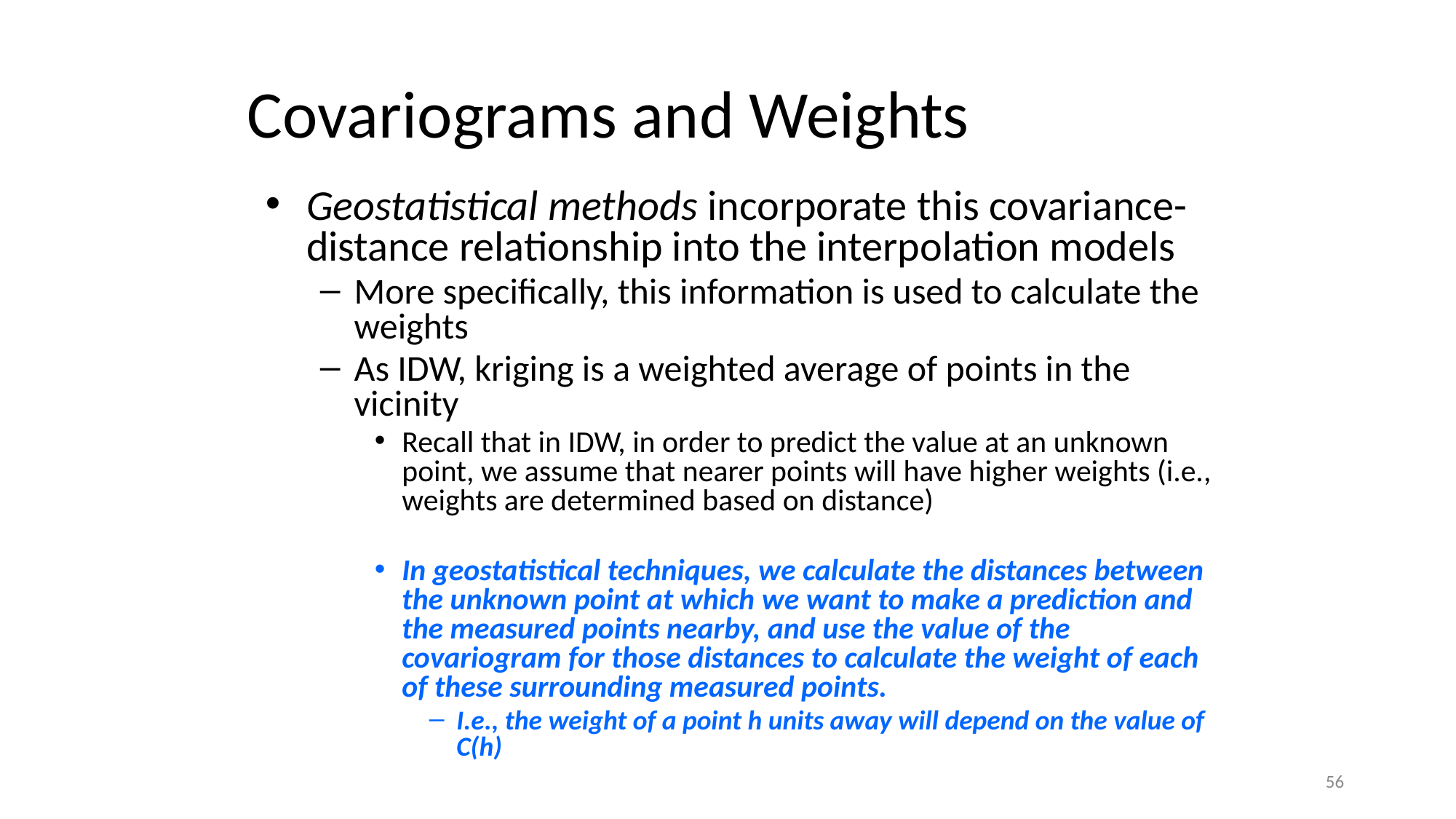

# Covariograms and Weights
Geostatistical methods incorporate this covariance-distance relationship into the interpolation models
More specifically, this information is used to calculate the weights
As IDW, kriging is a weighted average of points in the vicinity
Recall that in IDW, in order to predict the value at an unknown point, we assume that nearer points will have higher weights (i.e., weights are determined based on distance)

In geostatistical techniques, we calculate the distances between the unknown point at which we want to make a prediction and the measured points nearby, and use the value of the covariogram for those distances to calculate the weight of each of these surrounding measured points.
I.e., the weight of a point h units away will depend on the value of C(h)
56